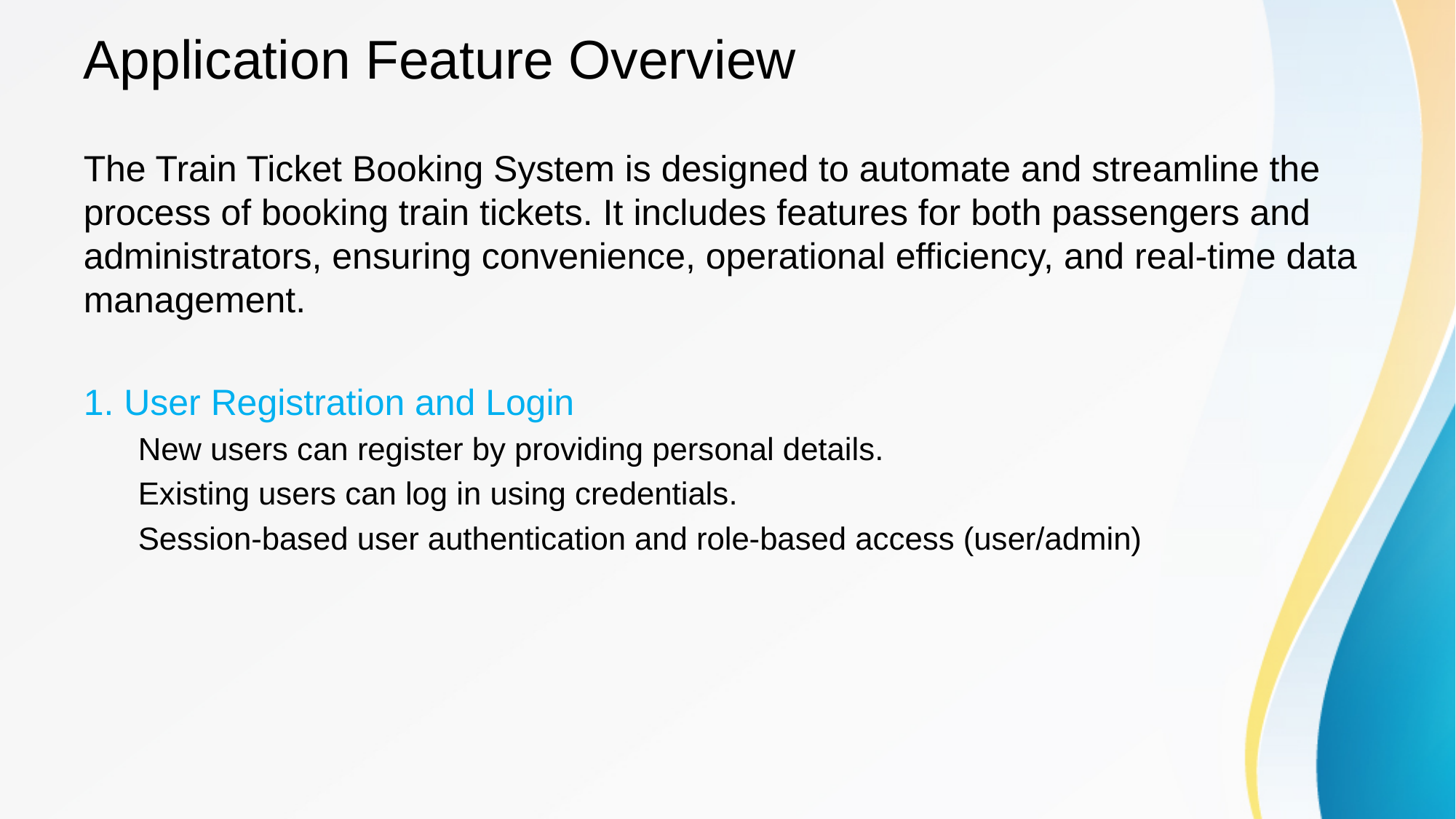

# Application Feature Overview
The Train Ticket Booking System is designed to automate and streamline the process of booking train tickets. It includes features for both passengers and administrators, ensuring convenience, operational efficiency, and real-time data management.

1. User Registration and Login
New users can register by providing personal details.
Existing users can log in using credentials.
Session-based user authentication and role-based access (user/admin)